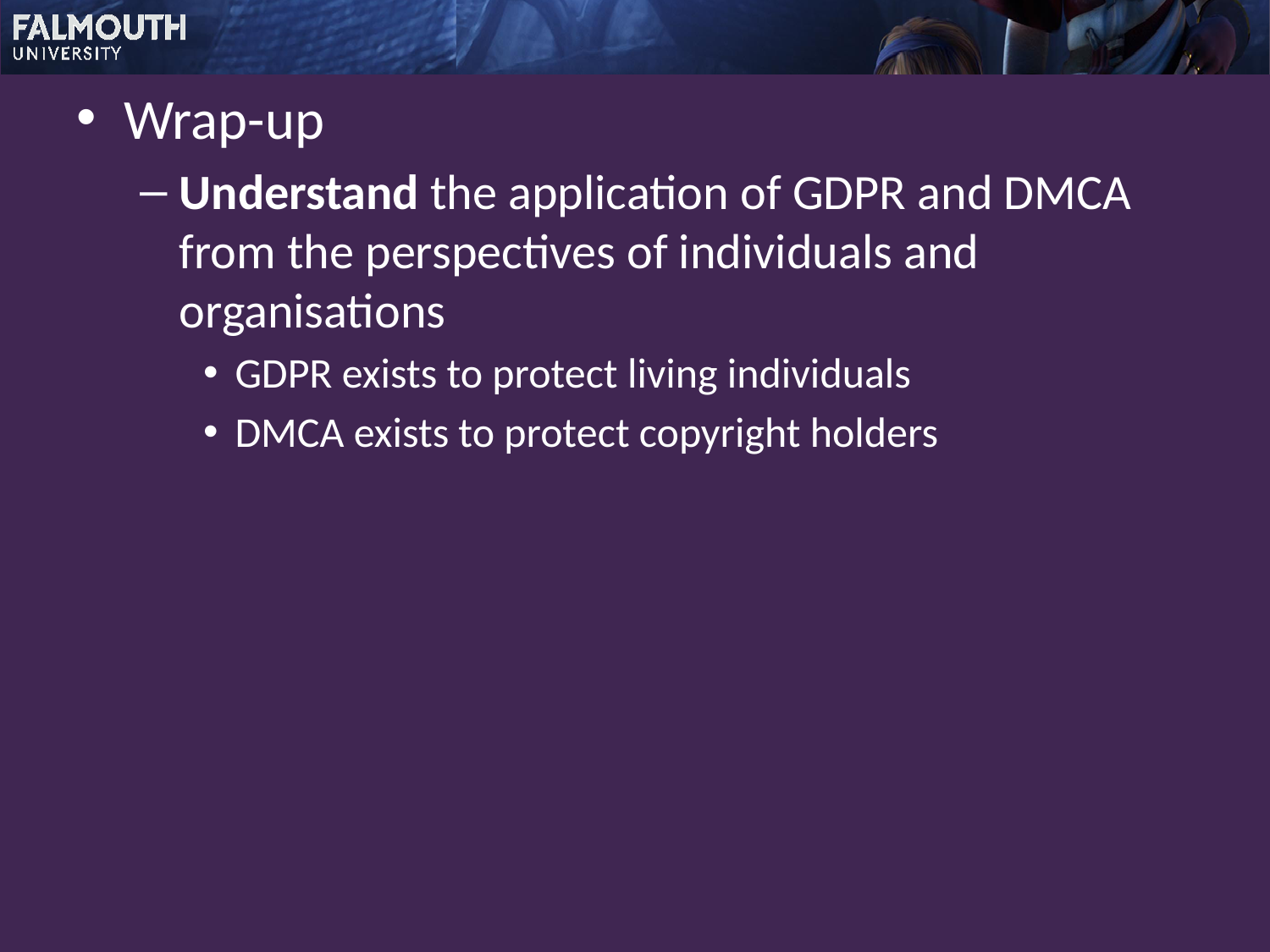

Wrap-up
Understand the application of GDPR and DMCA from the perspectives of individuals and organisations
GDPR exists to protect living individuals
DMCA exists to protect copyright holders